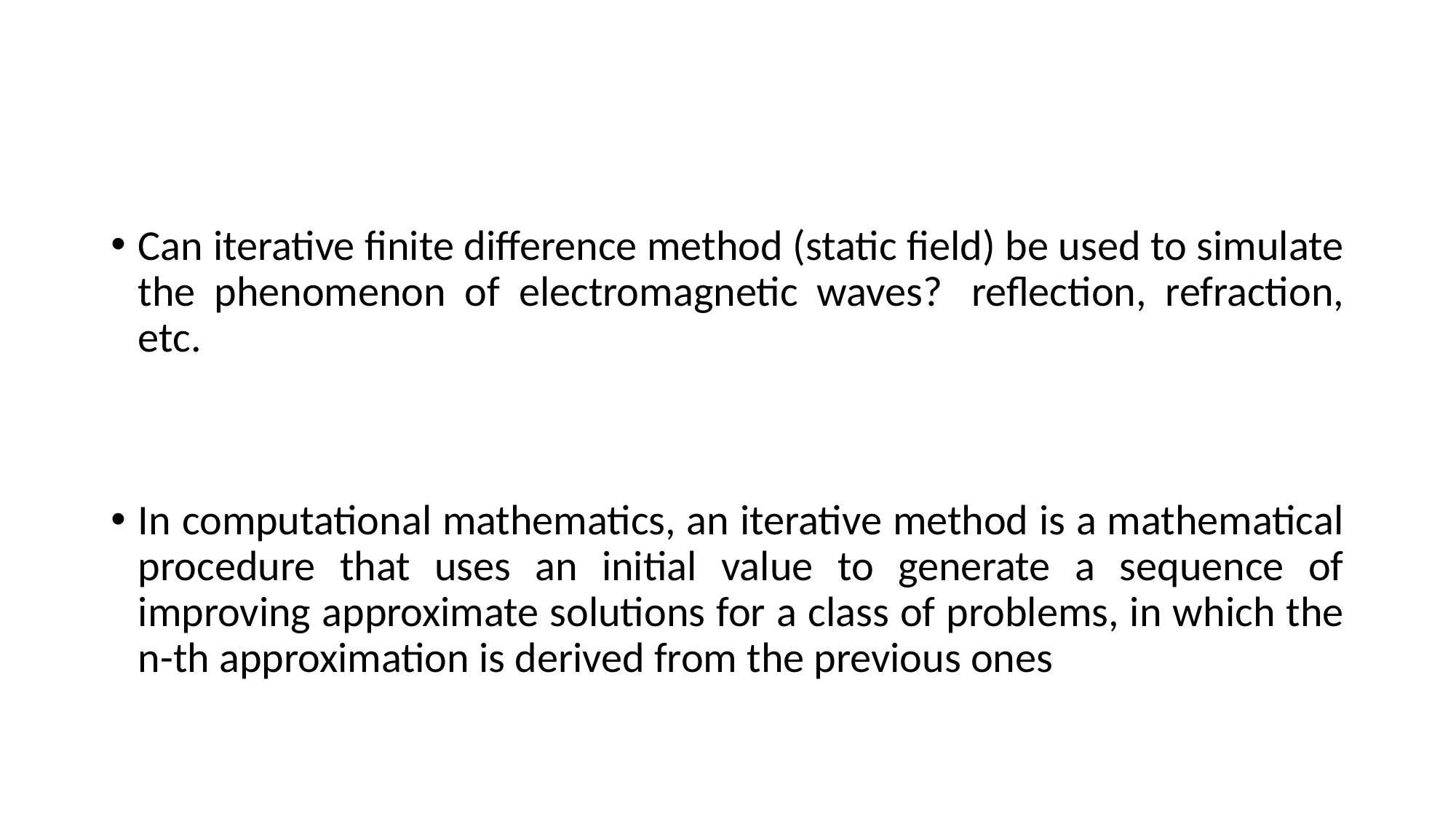

#
Can iterative finite difference method (static field) be used to simulate the phenomenon of electromagnetic waves?  reflection, refraction, etc.

In computational mathematics, an iterative method is a mathematical procedure that uses an initial value to generate a sequence of improving approximate solutions for a class of problems, in which the n-th approximation is derived from the previous ones